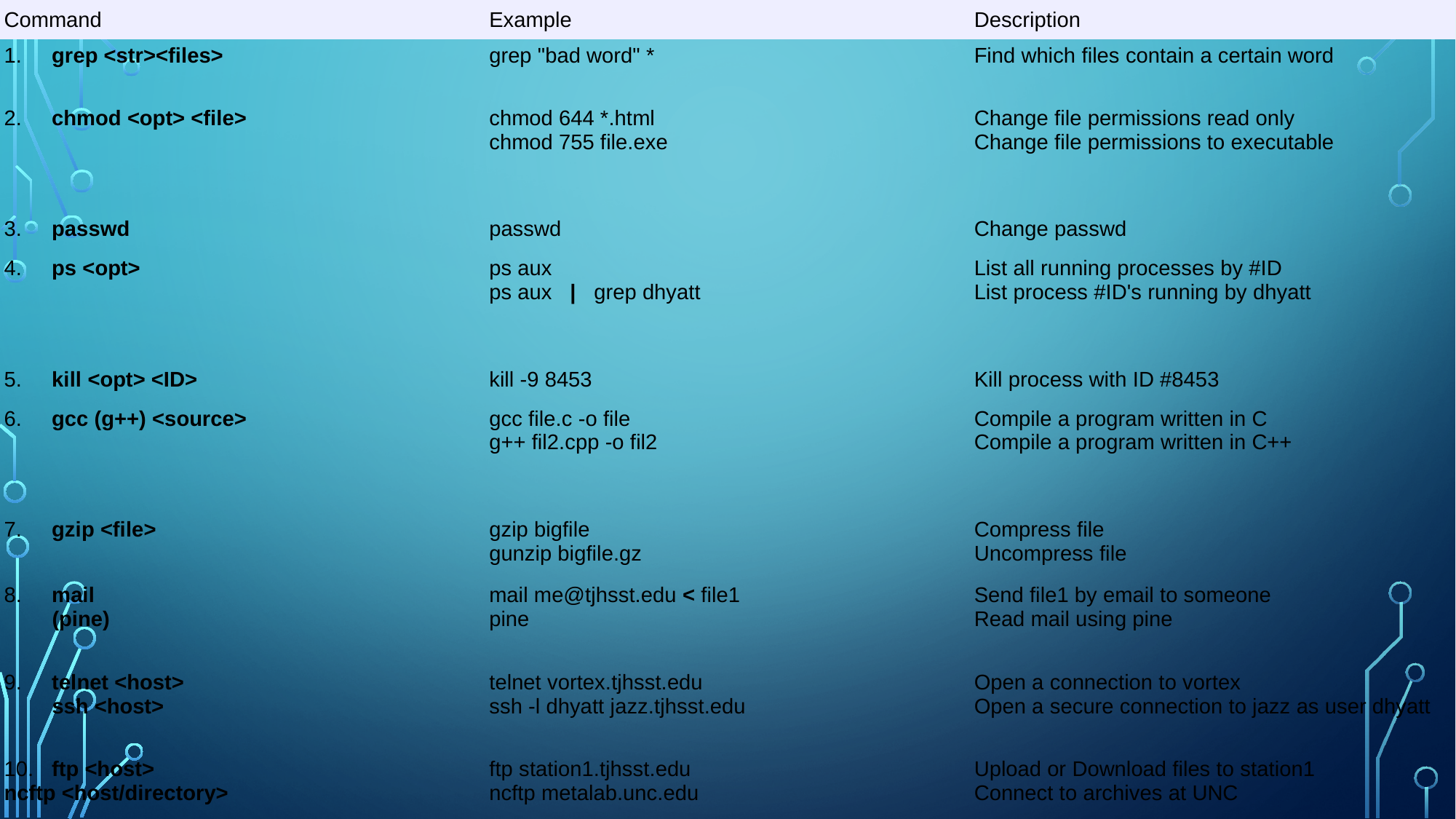

| Command | Example | Description |
| --- | --- | --- |
| 1.     grep <str><files> | grep "bad word" \* | Find which files contain a certain word |
| 2.     chmod <opt> <file> | chmod 644 \*.html chmod 755 file.exe | Change file permissions read only Change file permissions to executable |
| 3.     passwd | passwd | Change passwd |
| 4.     ps <opt> | ps aux ps aux   |   grep dhyatt | List all running processes by #ID List process #ID's running by dhyatt |
| 5.     kill <opt> <ID> | kill -9 8453 | Kill process with ID #8453 |
| 6.     gcc (g++) <source> | gcc file.c -o file g++ fil2.cpp -o fil2 | Compile a program written in C Compile a program written in C++ |
| 7.     gzip <file> | gzip bigfile gunzip bigfile.gz | Compress file Uncompress file |
| 8.     mail         (pine) | mail me@tjhsst.edu < file1 pine | Send file1 by email to someone Read mail using pine |
| 9.     telnet <host>         ssh <host> | telnet vortex.tjhsst.edu ssh -l dhyatt jazz.tjhsst.edu | Open a connection to vortex Open a secure connection to jazz as user dhyatt |
| 10.   ftp <host> ncftp <host/directory> | ftp station1.tjhsst.edu ncftp metalab.unc.edu | Upload or Download files to station1 Connect to archives at UNC |